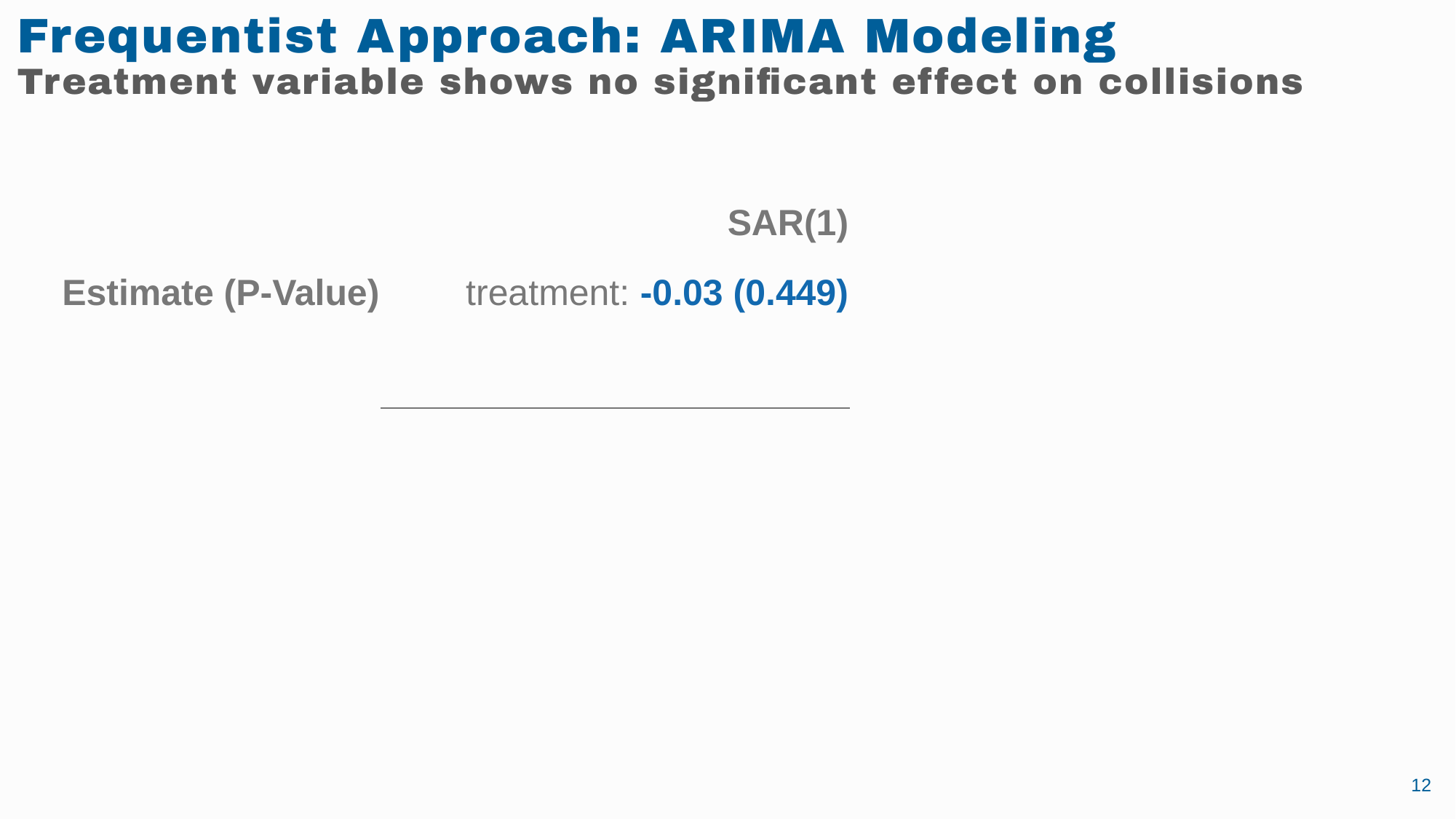

# Frequentist Approach: ARIMA Modeling Treatment variable shows no significant effect on collisions
|  | SAR(1) |
| --- | --- |
| Estimate (P-Value) | treatment: -0.03 (0.449) |
12